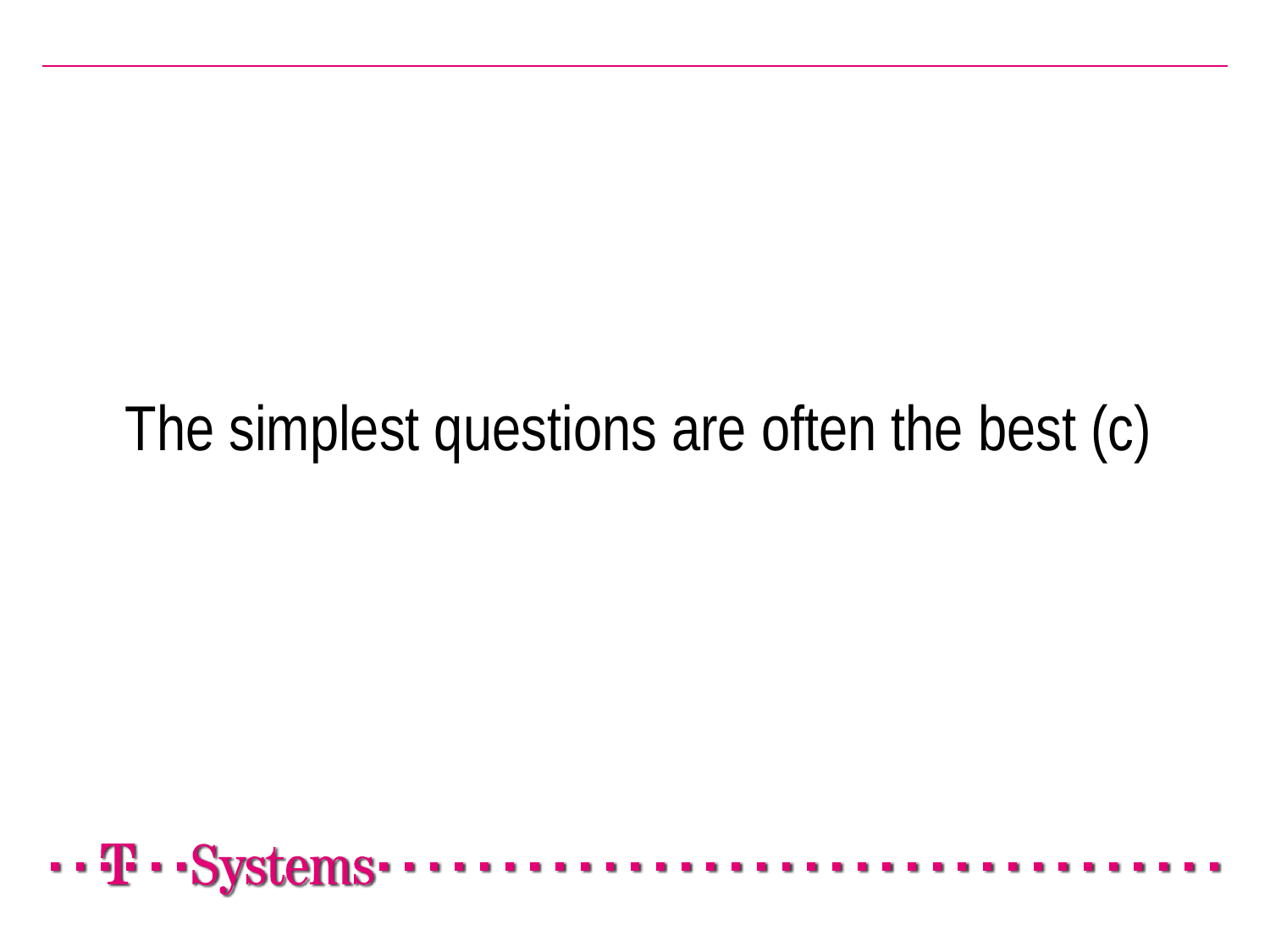

The simplest questions are often the best (с)